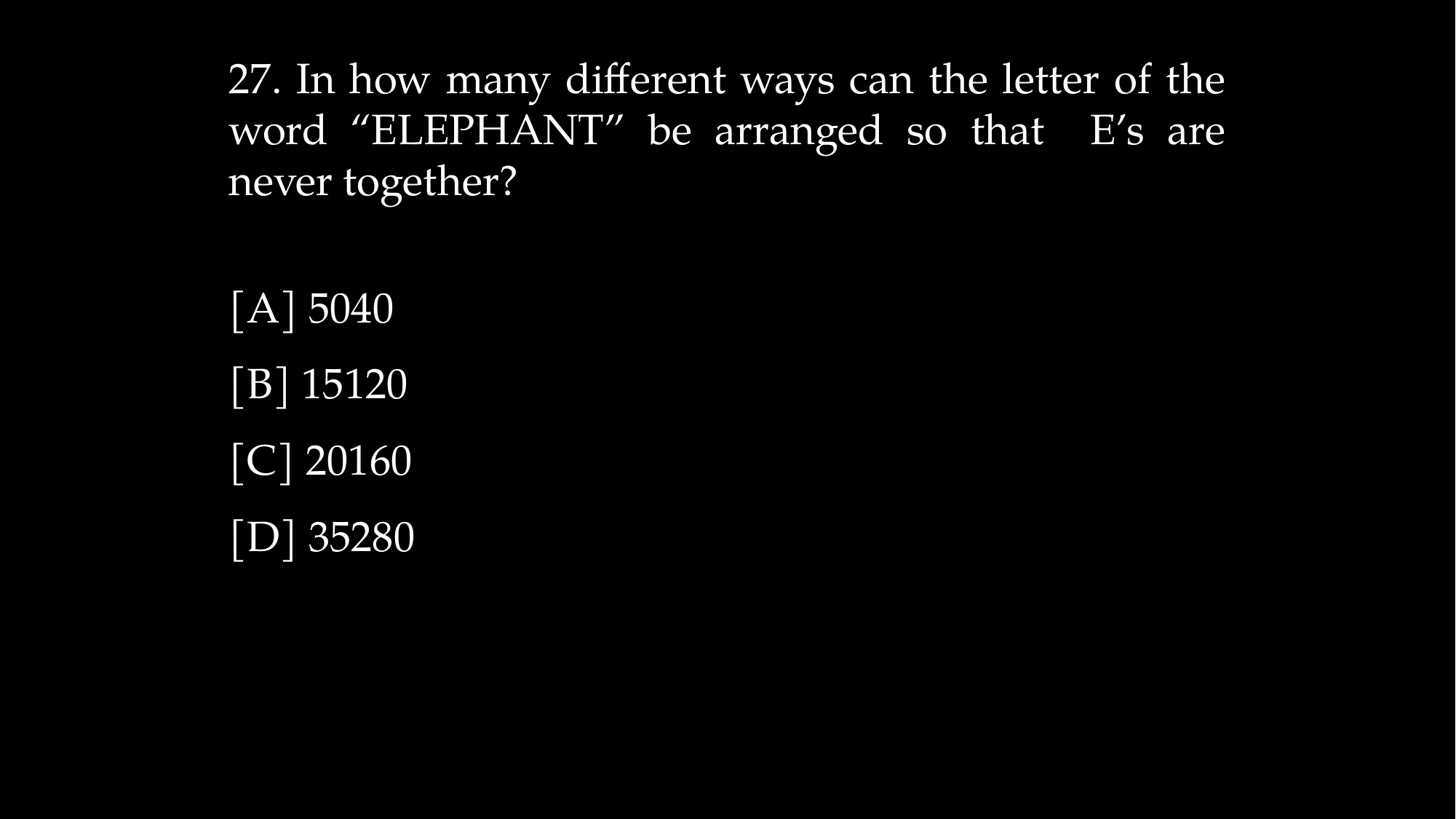

27. In how many different ways can the letter of the word “ELEPHANT” be arranged so that  E’s are never together?

[A] 5040
[B] 15120
[C] 20160
[D] 35280